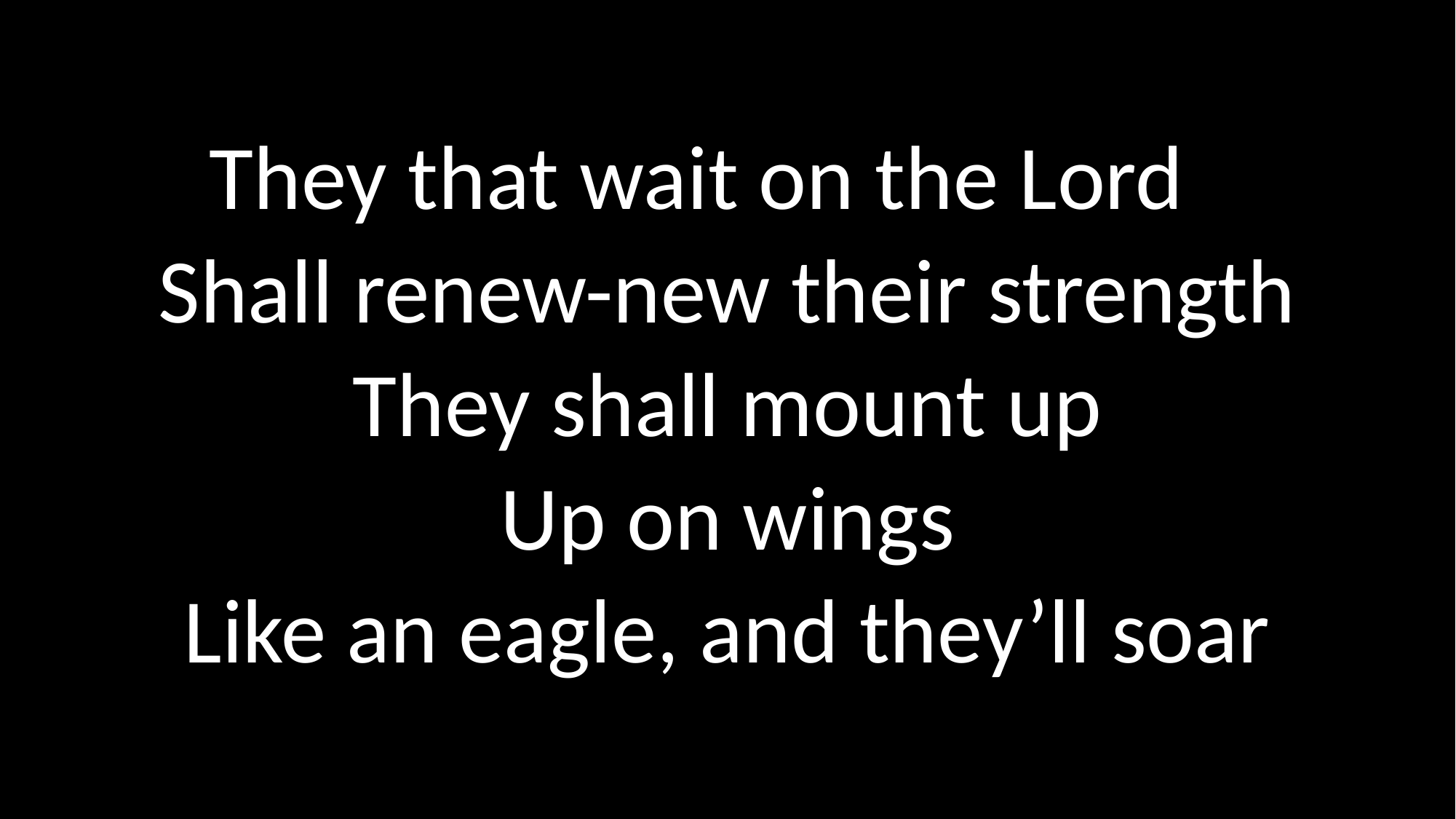

They that wait on the Lord
Shall renew-new their strength
They shall mount up
Up on wings
Like an eagle, and they’ll soar